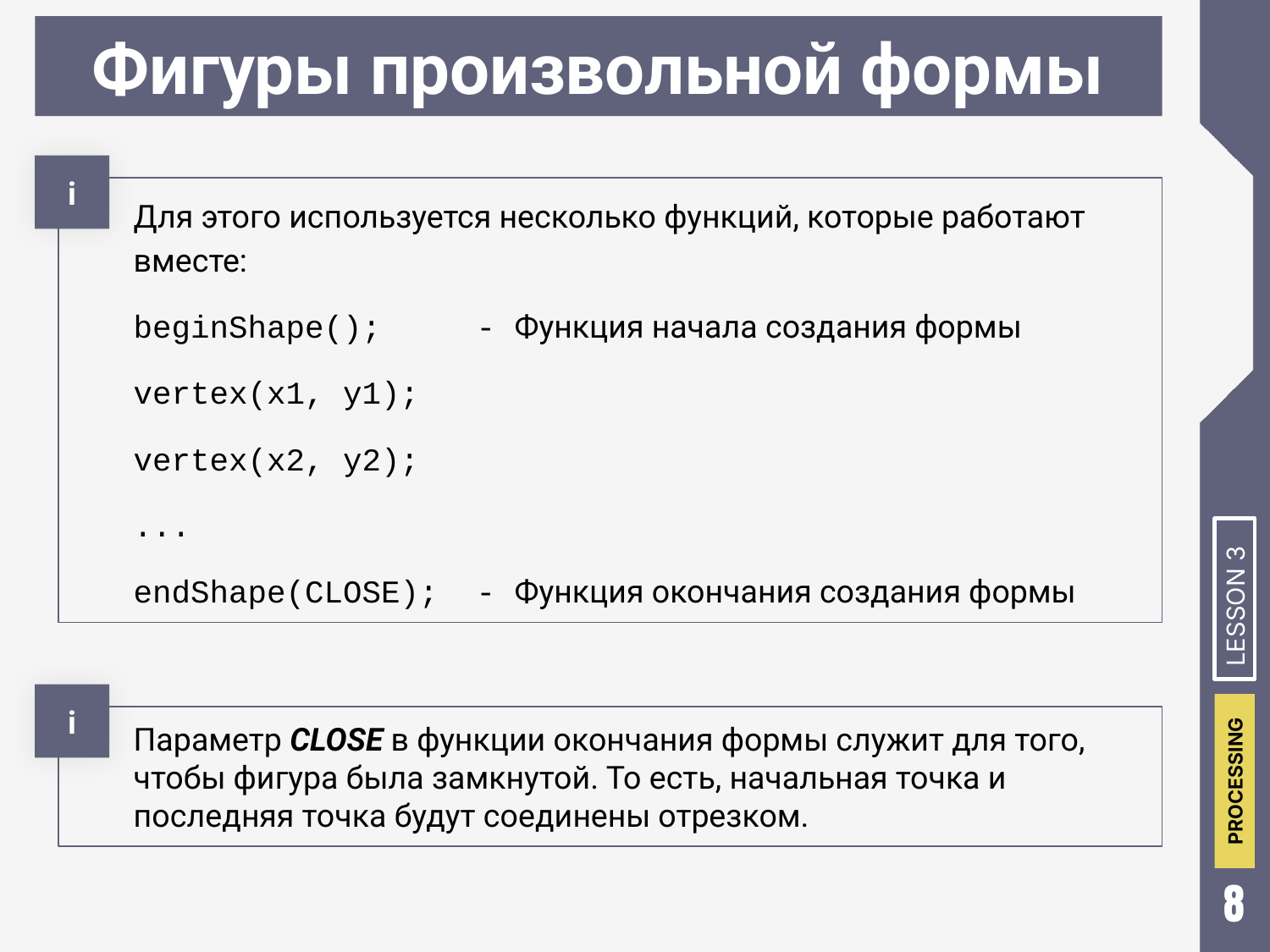

# Фигуры произвольной формы
i
Для этого используется несколько функций, которые работают вместе:
beginShape();     - Функция начала создания формы
vertex(x1, y1);
vertex(x2, y2);
...
endShape(CLOSE);  - Функция окончания создания формы
LESSON 3
i
Параметр CLOSE в функции окончания формы служит для того, чтобы фигура была замкнутой. То есть, начальная точка и последняя точка будут соединены отрезком.
8